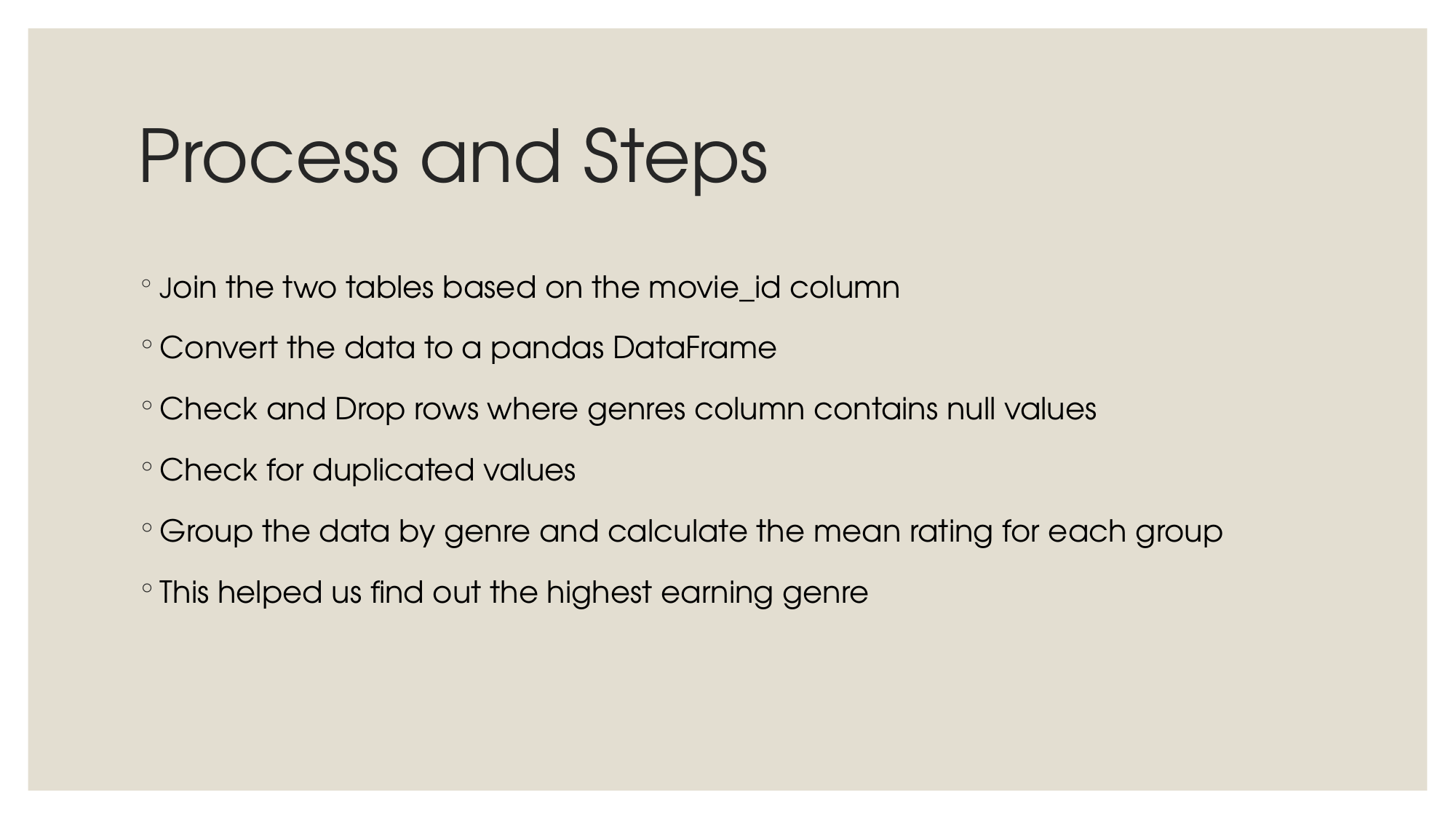

# Process and Steps
Join the two tables based on the movie_id column
Convert the data to a pandas DataFrame
Check and Drop rows where genres column contains null values
Check for duplicated values
Group the data by genre and calculate the mean rating for each group
This helped us find out the highest earning genre